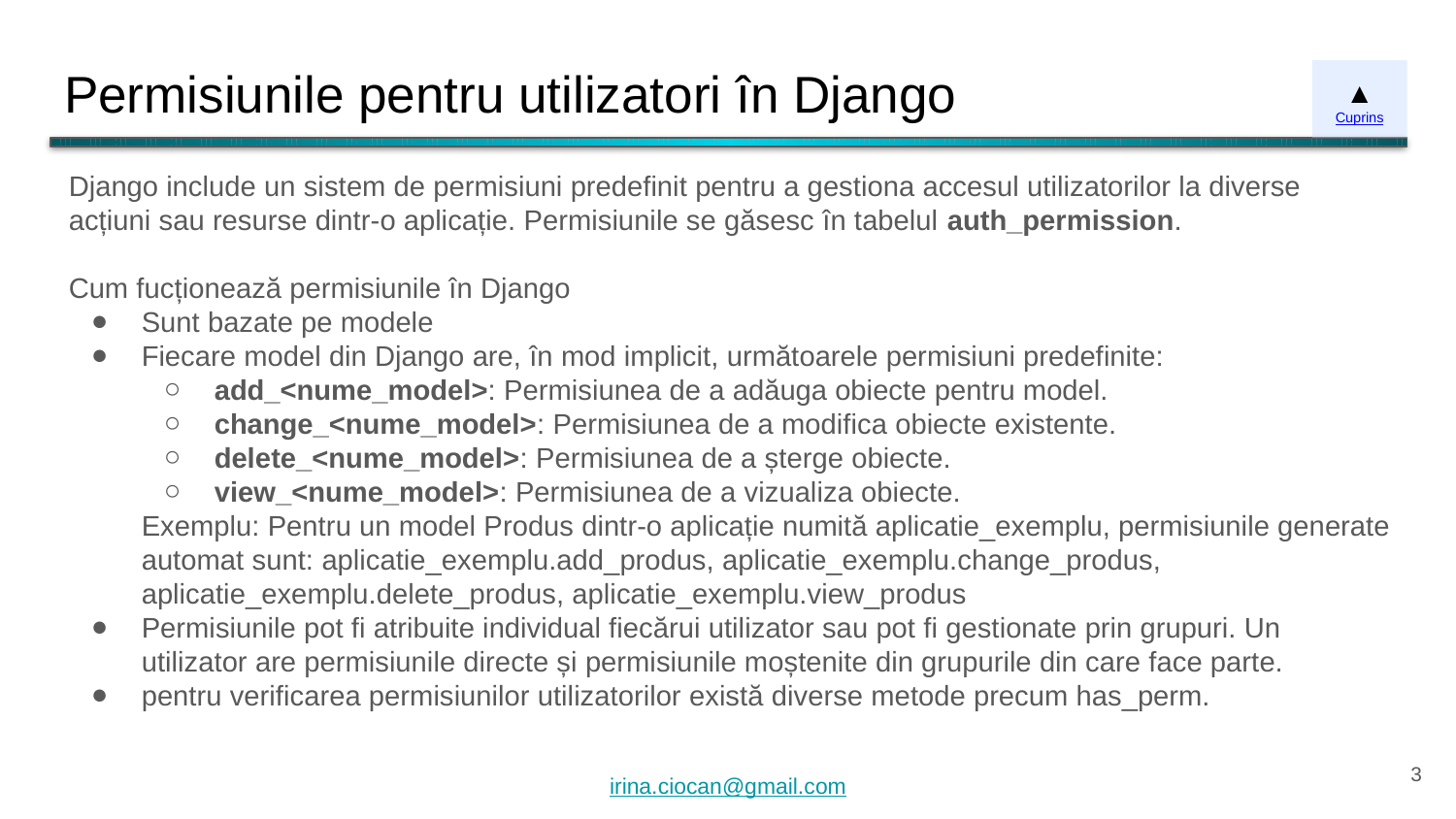

# Permisiunile pentru utilizatori în Django
▲
Cuprins

Django include un sistem de permisiuni predefinit pentru a gestiona accesul utilizatorilor la diverse acțiuni sau resurse dintr-o aplicație. Permisiunile se găsesc în tabelul auth_permission.

Cum fucționează permisiunile în Django
Sunt bazate pe modele
Fiecare model din Django are, în mod implicit, următoarele permisiuni predefinite:
add_<nume_model>: Permisiunea de a adăuga obiecte pentru model.
change_<nume_model>: Permisiunea de a modifica obiecte existente.
delete_<nume_model>: Permisiunea de a șterge obiecte.
view_<nume_model>: Permisiunea de a vizualiza obiecte.
Exemplu: Pentru un model Produs dintr-o aplicație numită aplicatie_exemplu, permisiunile generate automat sunt: aplicatie_exemplu.add_produs, aplicatie_exemplu.change_produs, aplicatie_exemplu.delete_produs, aplicatie_exemplu.view_produs
Permisiunile pot fi atribuite individual fiecărui utilizator sau pot fi gestionate prin grupuri. Un utilizator are permisiunile directe și permisiunile moștenite din grupurile din care face parte.
pentru verificarea permisiunilor utilizatorilor există diverse metode precum has_perm.

3
irina.ciocan@gmail.com